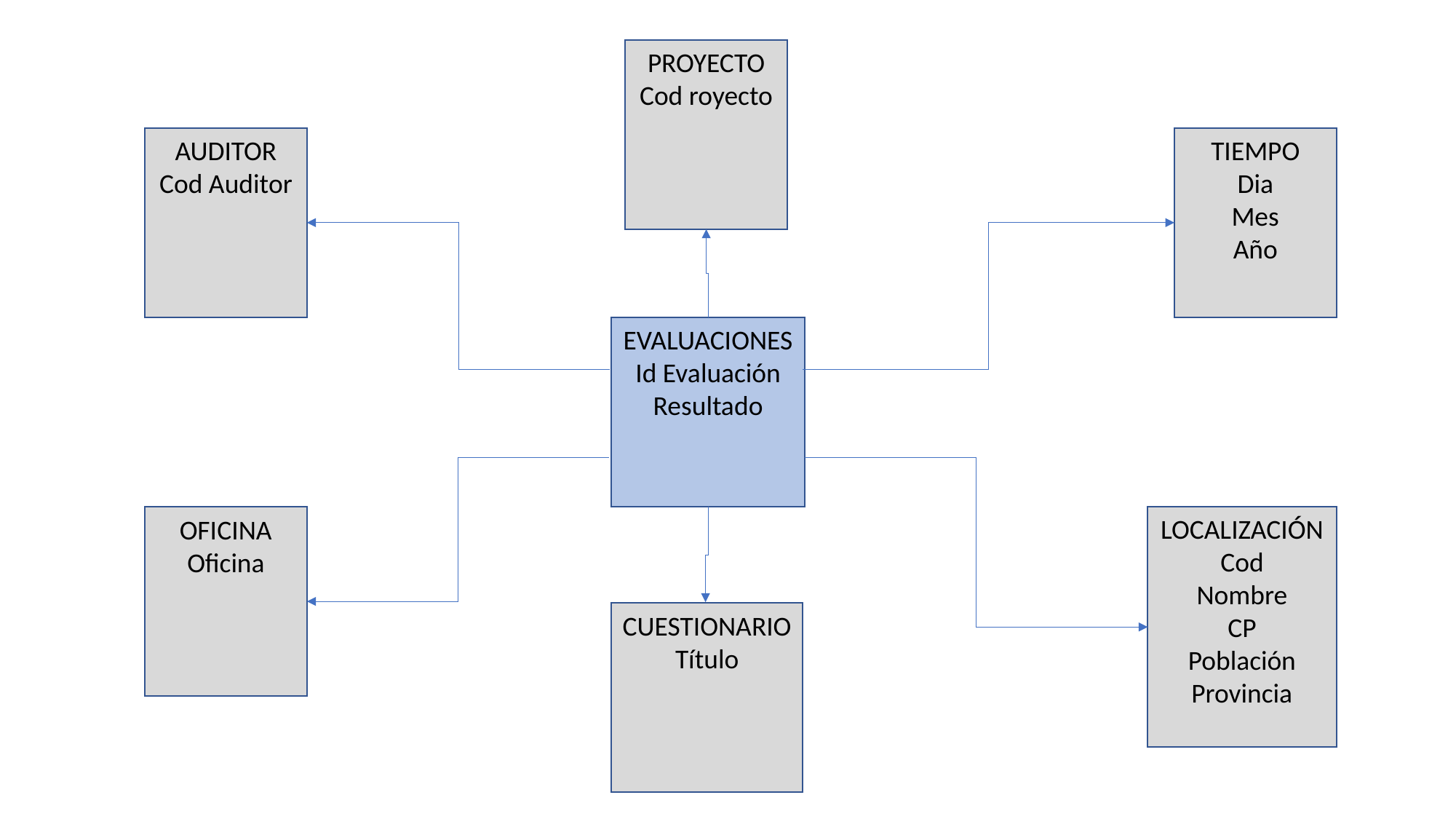

PROYECTO
Cod royecto
AUDITOR
Cod Auditor
TIEMPO
Dia
Mes
Año
EVALUACIONES
Id Evaluación
Resultado
OFICINA
Oficina
LOCALIZACIÓN
Cod
Nombre
CP
Población
Provincia
CUESTIONARIO
Título